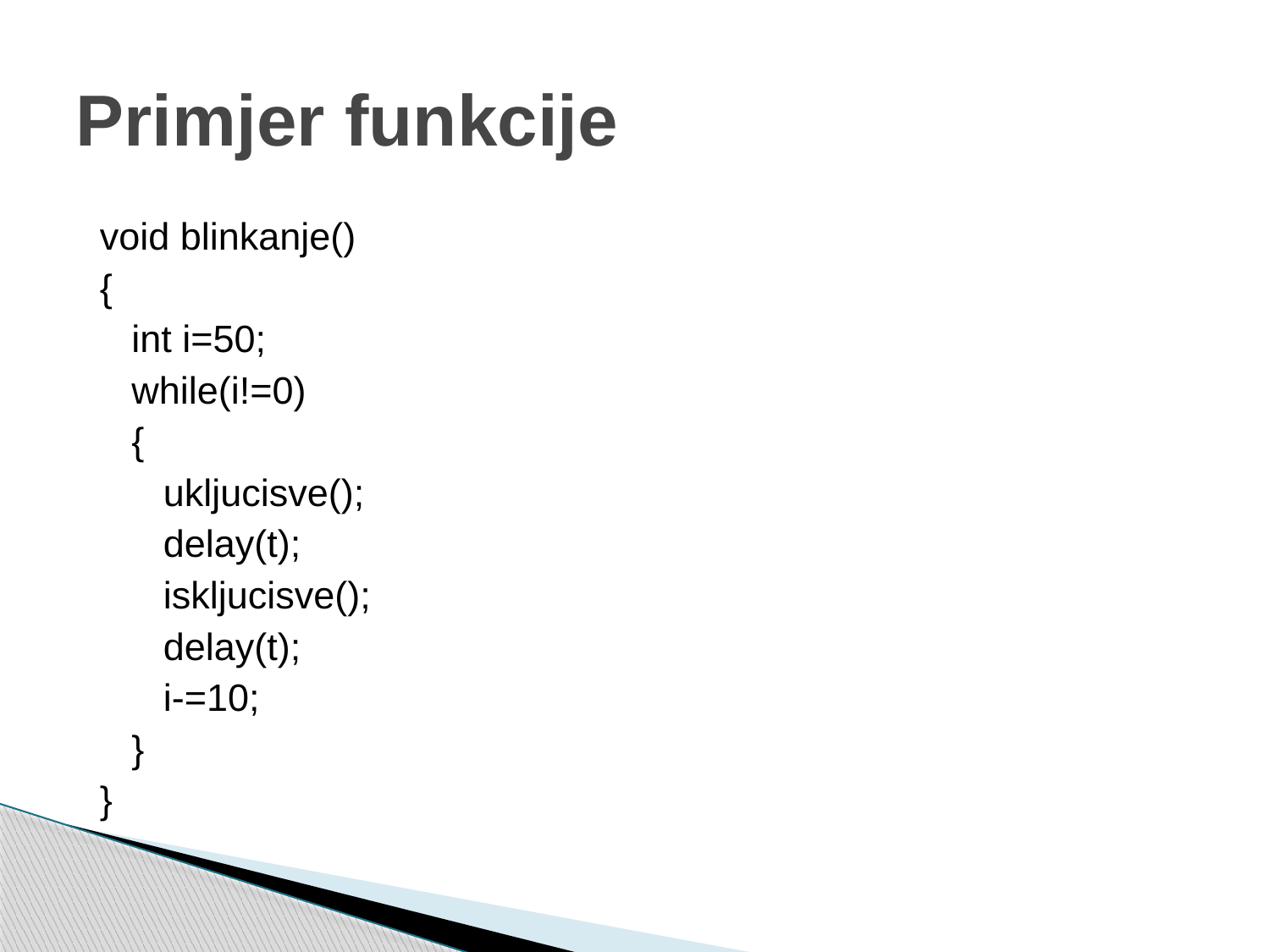

# Primjer funkcije
 void blinkanje()
 {
    int i=50;
    while(i!=0)
    {
       ukljucisve();
       delay(t);
       iskljucisve();
       delay(t);
       i-=10;
    }
 }